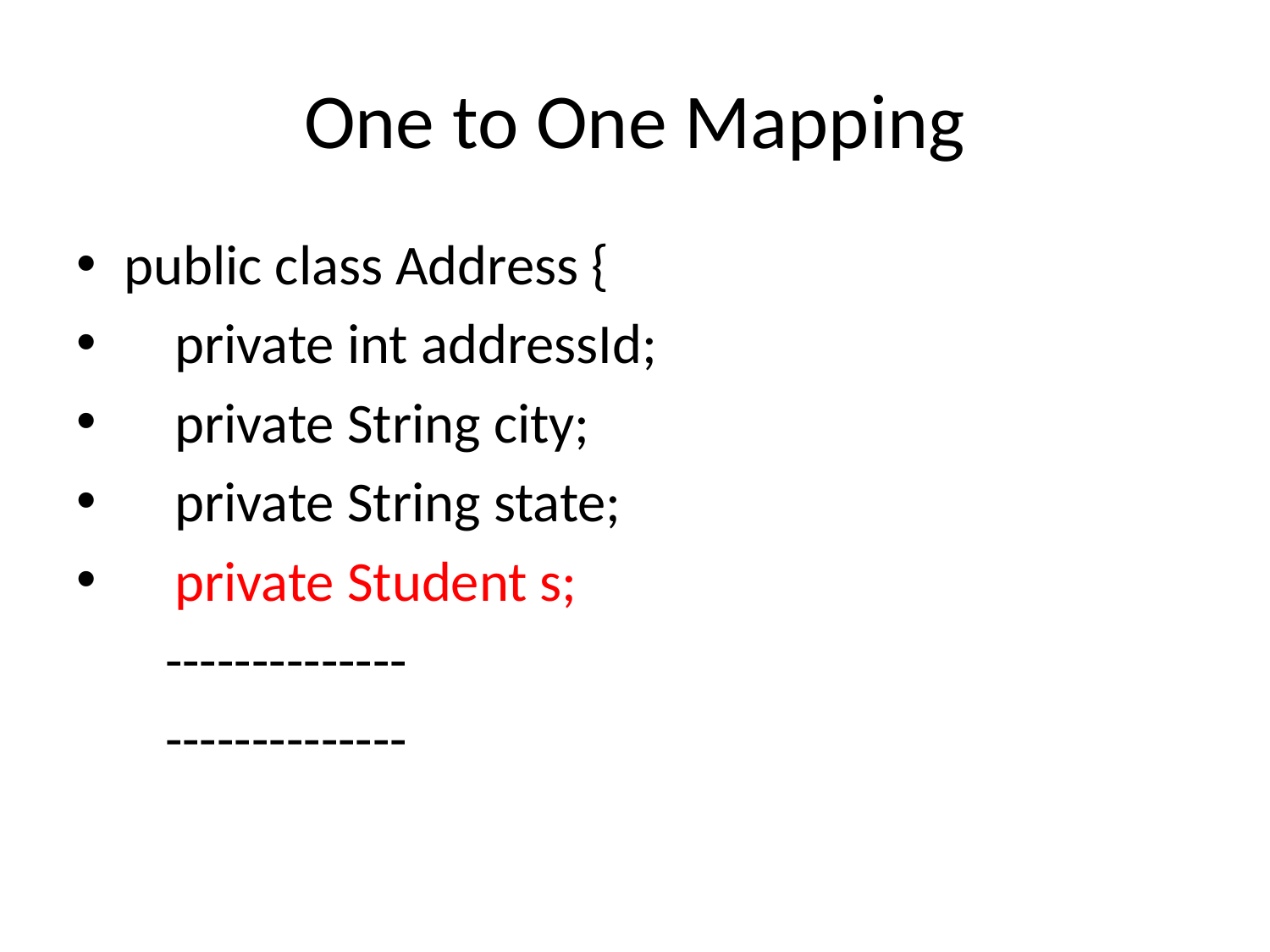

# One to One Mapping
public class Address {
    private int addressId;
    private String city;
    private String state;
    private Student s;
       --------------
       --------------